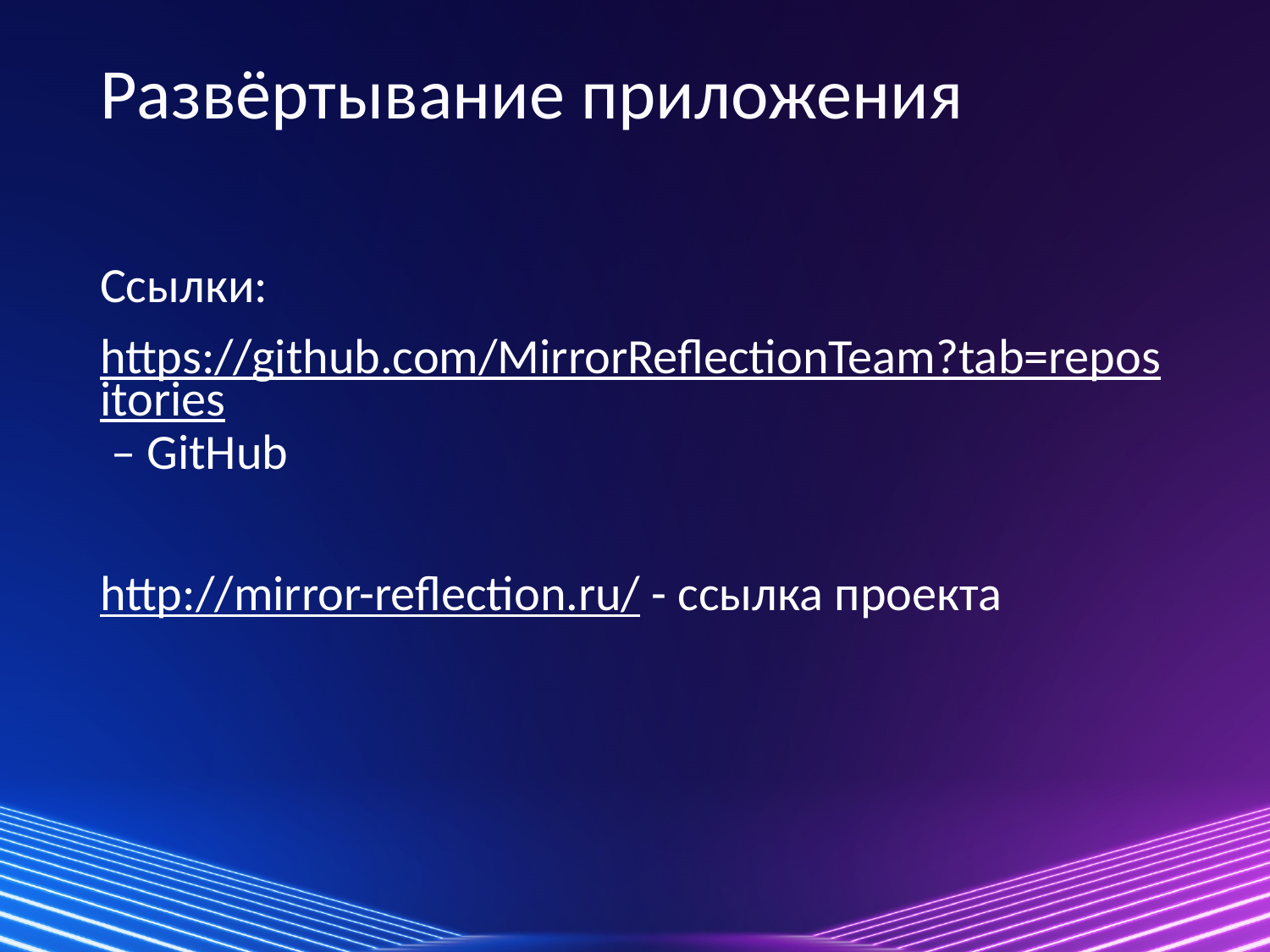

# Развёртывание приложения
Ссылки:
https://github.com/MirrorReflectionTeam?tab=repositories – GitHub

http://mirror-reflection.ru/ - ссылка проекта